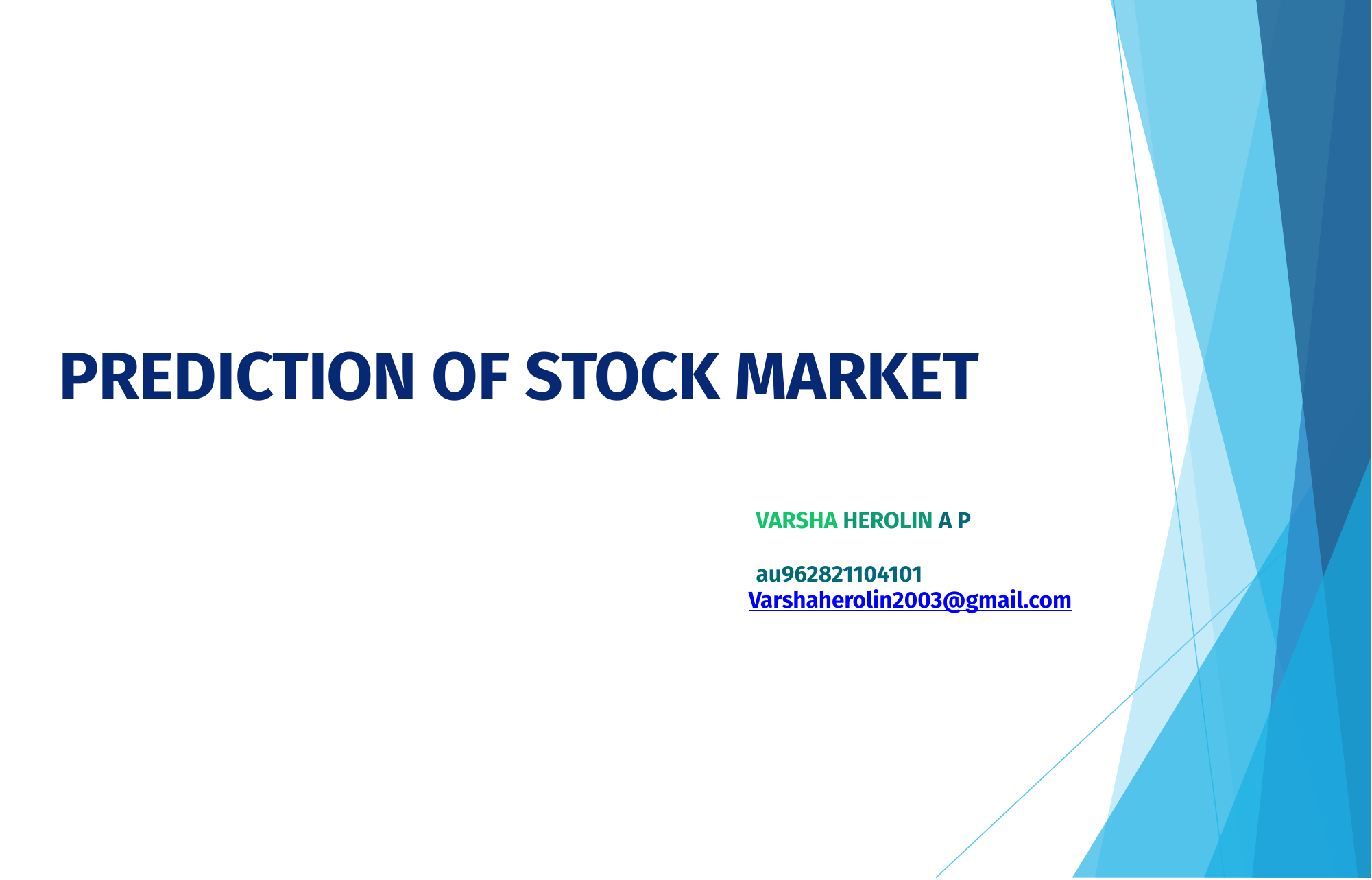

PREDICTION OF STOCK MARKET
VARSHA HEROLIN A P au962821104101
Varshaherolin2003@gmail.com